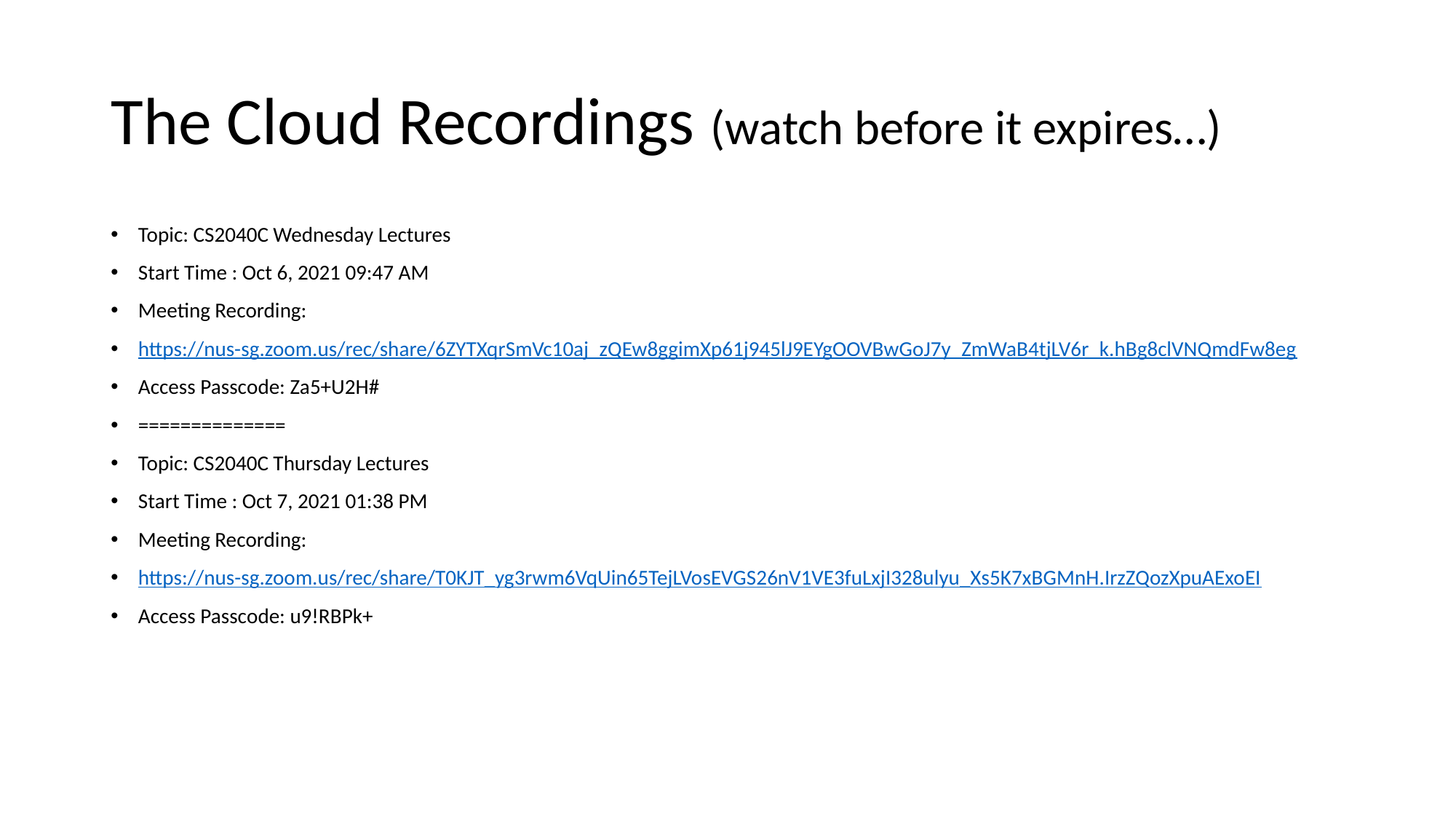

# The Cloud Recordings (watch before it expires…)
Topic: CS2040C Wednesday Lectures
Start Time : Oct 6, 2021 09:47 AM
Meeting Recording:
https://nus-sg.zoom.us/rec/share/6ZYTXqrSmVc10aj_zQEw8ggimXp61j945lJ9EYgOOVBwGoJ7y_ZmWaB4tjLV6r_k.hBg8clVNQmdFw8eg
Access Passcode: Za5+U2H#
==============
Topic: CS2040C Thursday Lectures
Start Time : Oct 7, 2021 01:38 PM
Meeting Recording:
https://nus-sg.zoom.us/rec/share/T0KJT_yg3rwm6VqUin65TejLVosEVGS26nV1VE3fuLxjI328ulyu_Xs5K7xBGMnH.IrzZQozXpuAExoEI
Access Passcode: u9!RBPk+